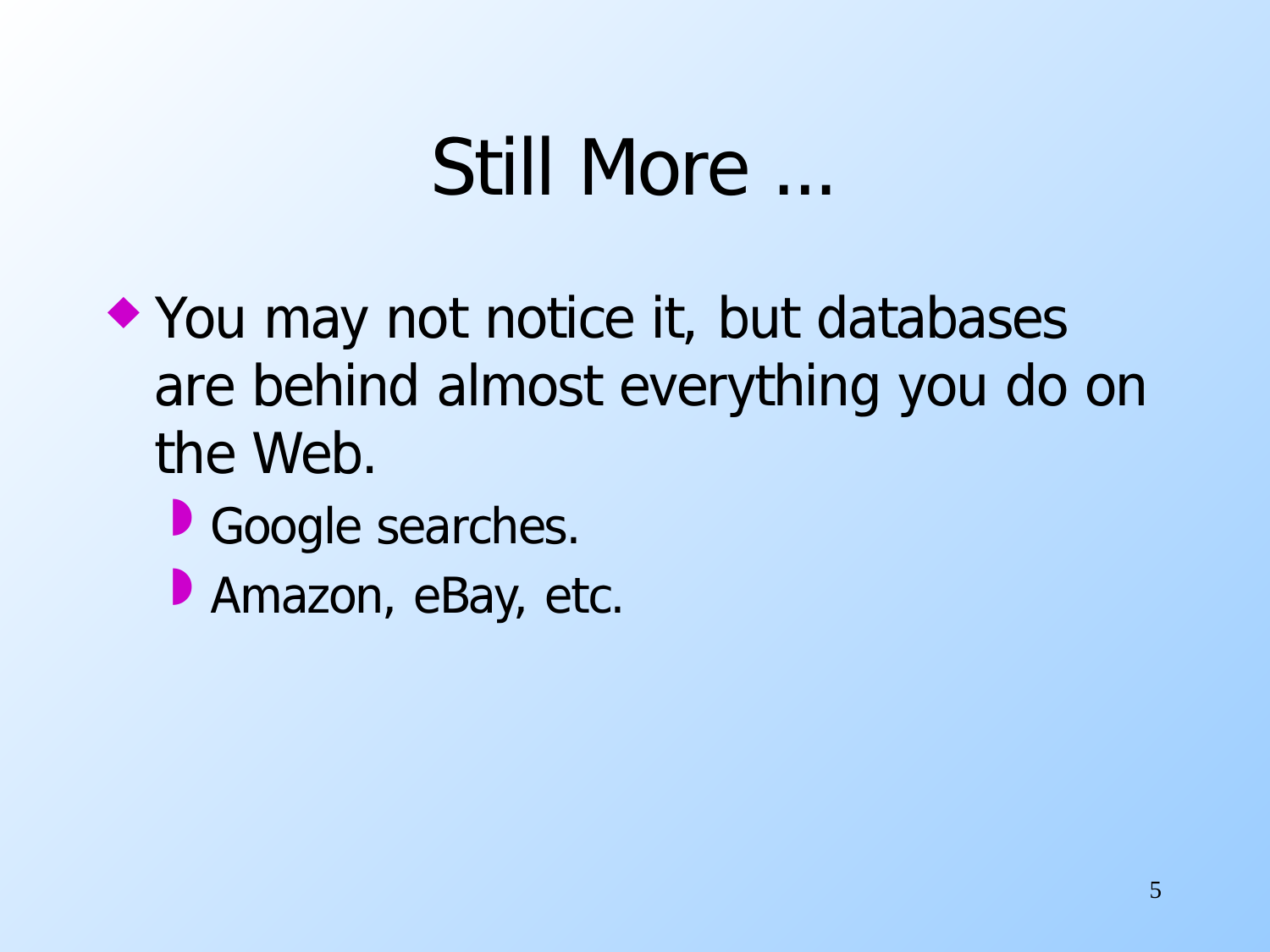

# Still More …
You may not notice it, but databases are behind almost everything you do on the Web.
Google searches.
Amazon, eBay, etc.
5